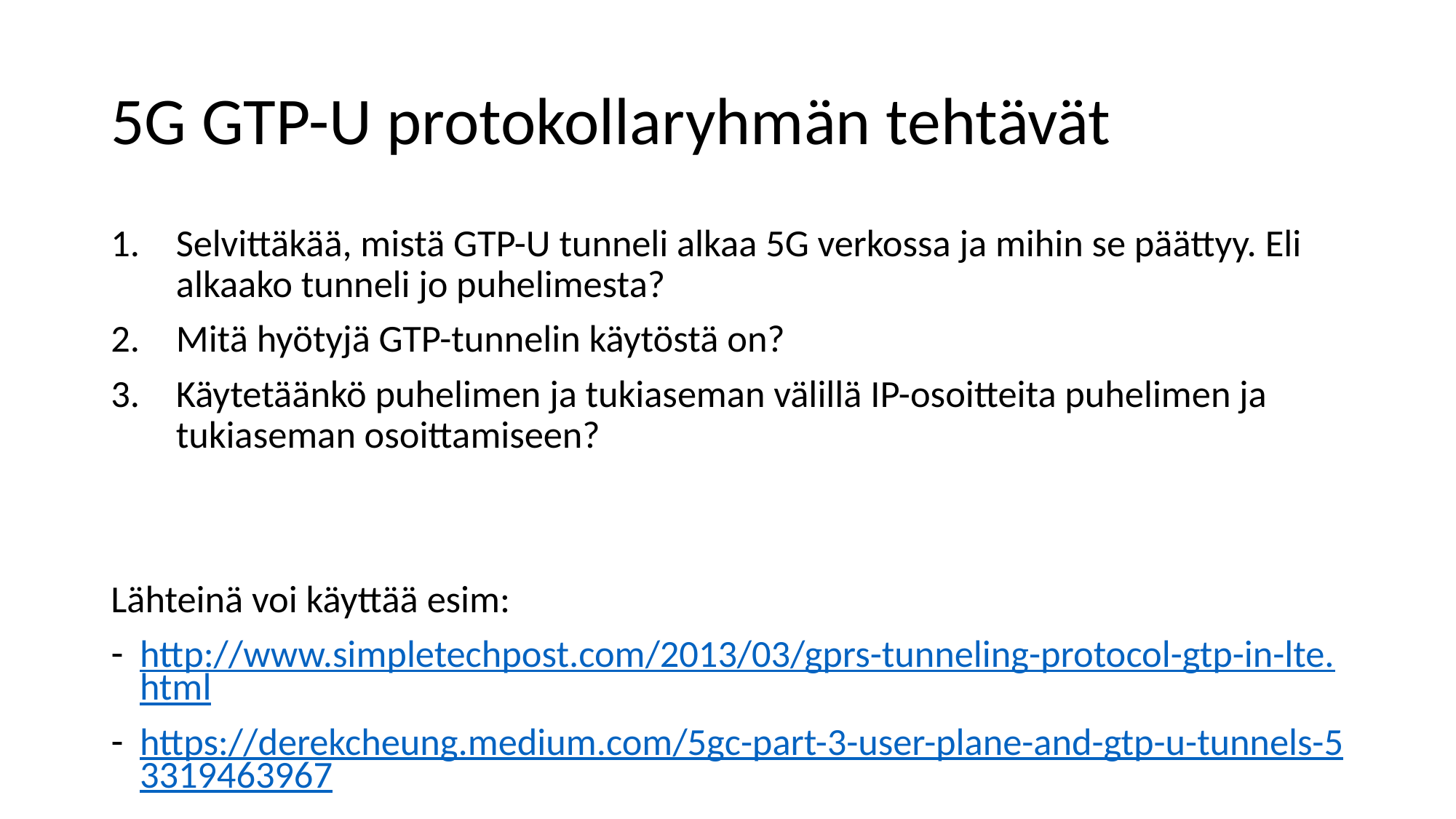

# 5G GTP-U protokollaryhmän tehtävät
Selvittäkää, mistä GTP-U tunneli alkaa 5G verkossa ja mihin se päättyy. Eli alkaako tunneli jo puhelimesta?
Mitä hyötyjä GTP-tunnelin käytöstä on?
Käytetäänkö puhelimen ja tukiaseman välillä IP-osoitteita puhelimen ja tukiaseman osoittamiseen?

Lähteinä voi käyttää esim:
http://www.simpletechpost.com/2013/03/gprs-tunneling-protocol-gtp-in-lte.html
https://derekcheung.medium.com/5gc-part-3-user-plane-and-gtp-u-tunnels-53319463967